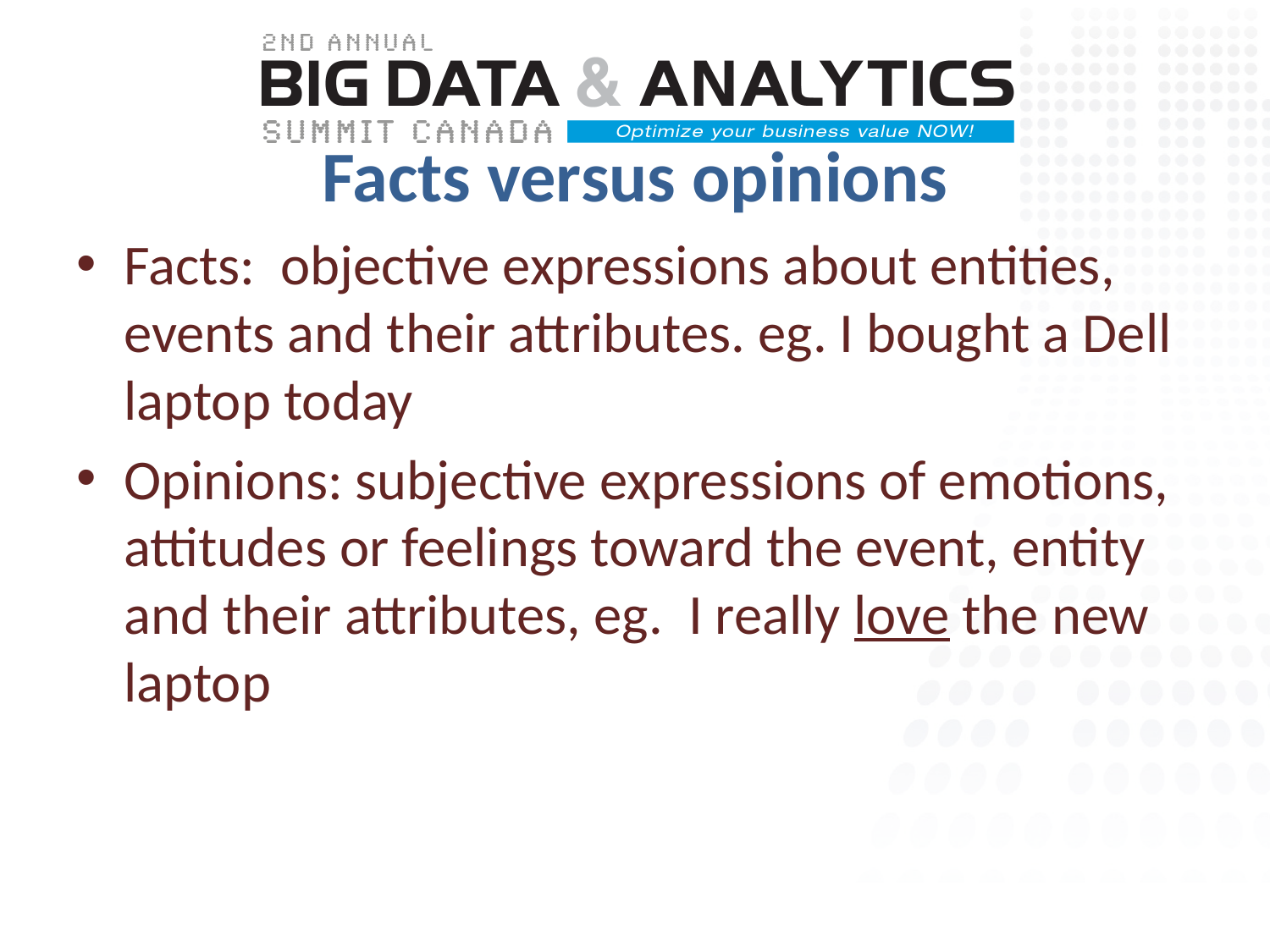

# Facts versus opinions
Facts:  objective expressions about entities, events and their attributes. eg. I bought a Dell laptop today
Opinions: subjective expressions of emotions, attitudes or feelings toward the event, entity and their attributes, eg.  I really love the new laptop